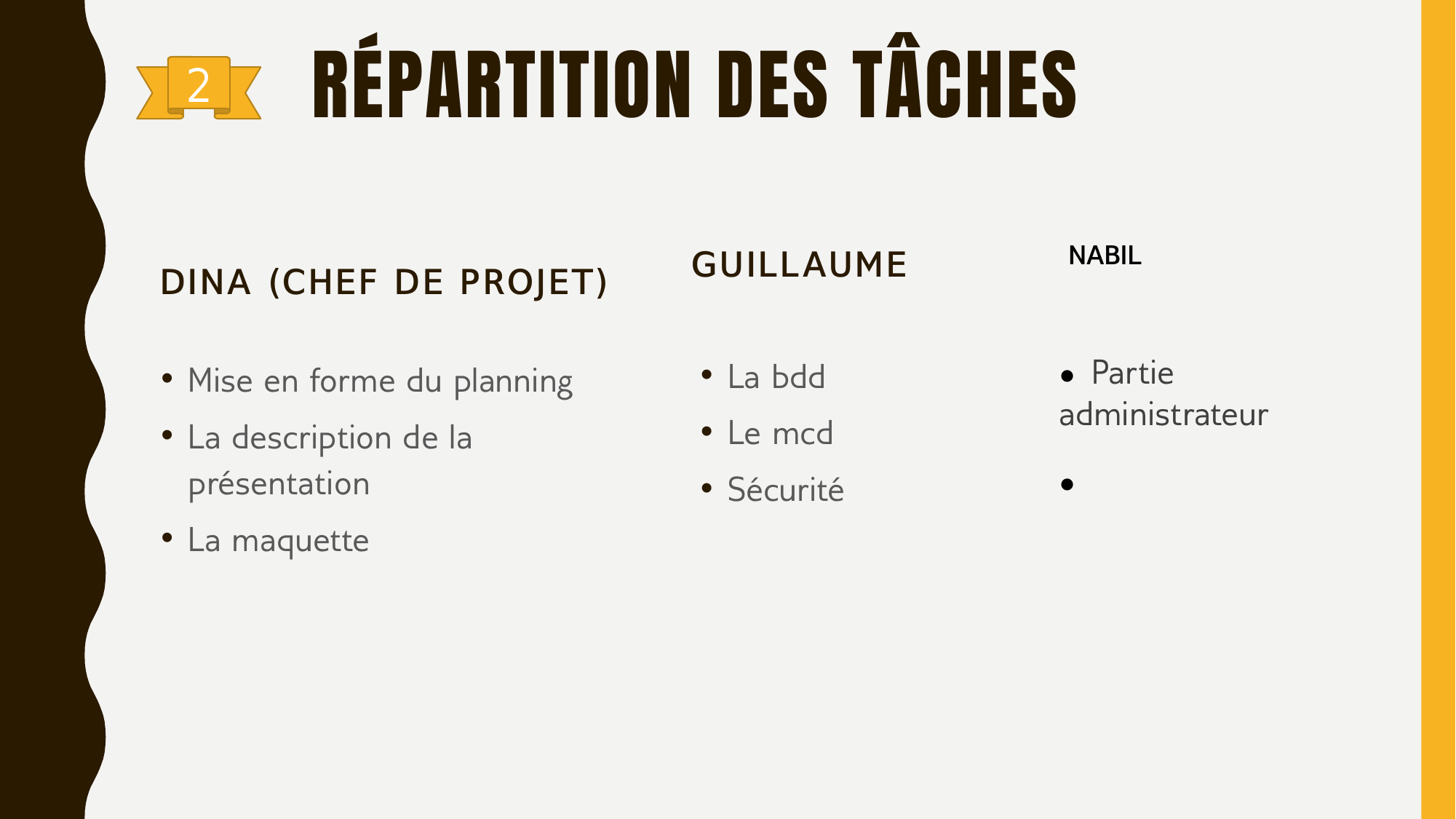

# Répartition des tâches
2
guillaume
Dina (chef de projet)
NABIL
La bdd
Le mcd
Sécurité
●  Partie administrateur

●
Mise en forme du planning
La description de la présentation
La maquette